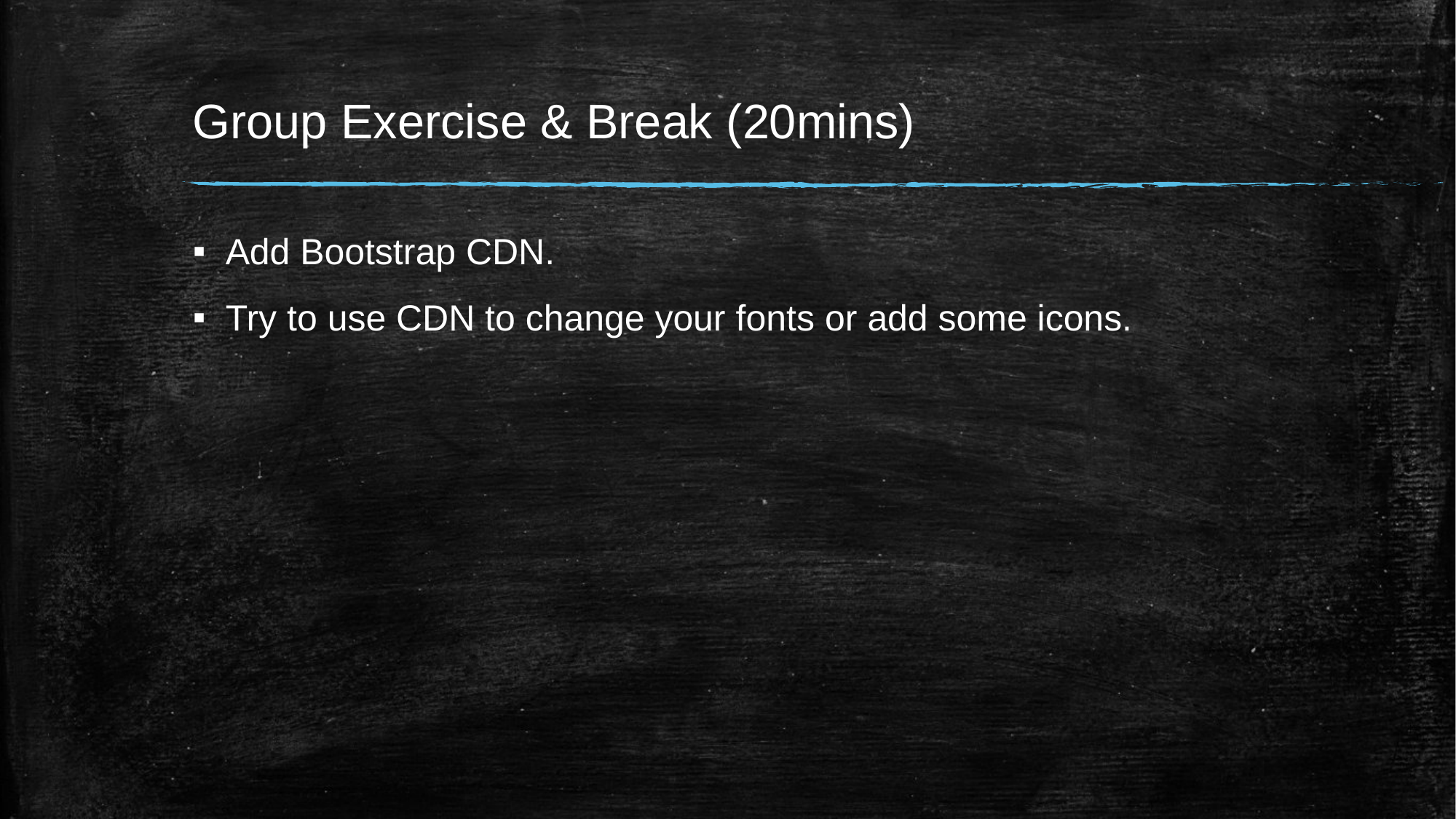

# Group Exercise & Break (20mins)
Add Bootstrap CDN.
Try to use CDN to change your fonts or add some icons.